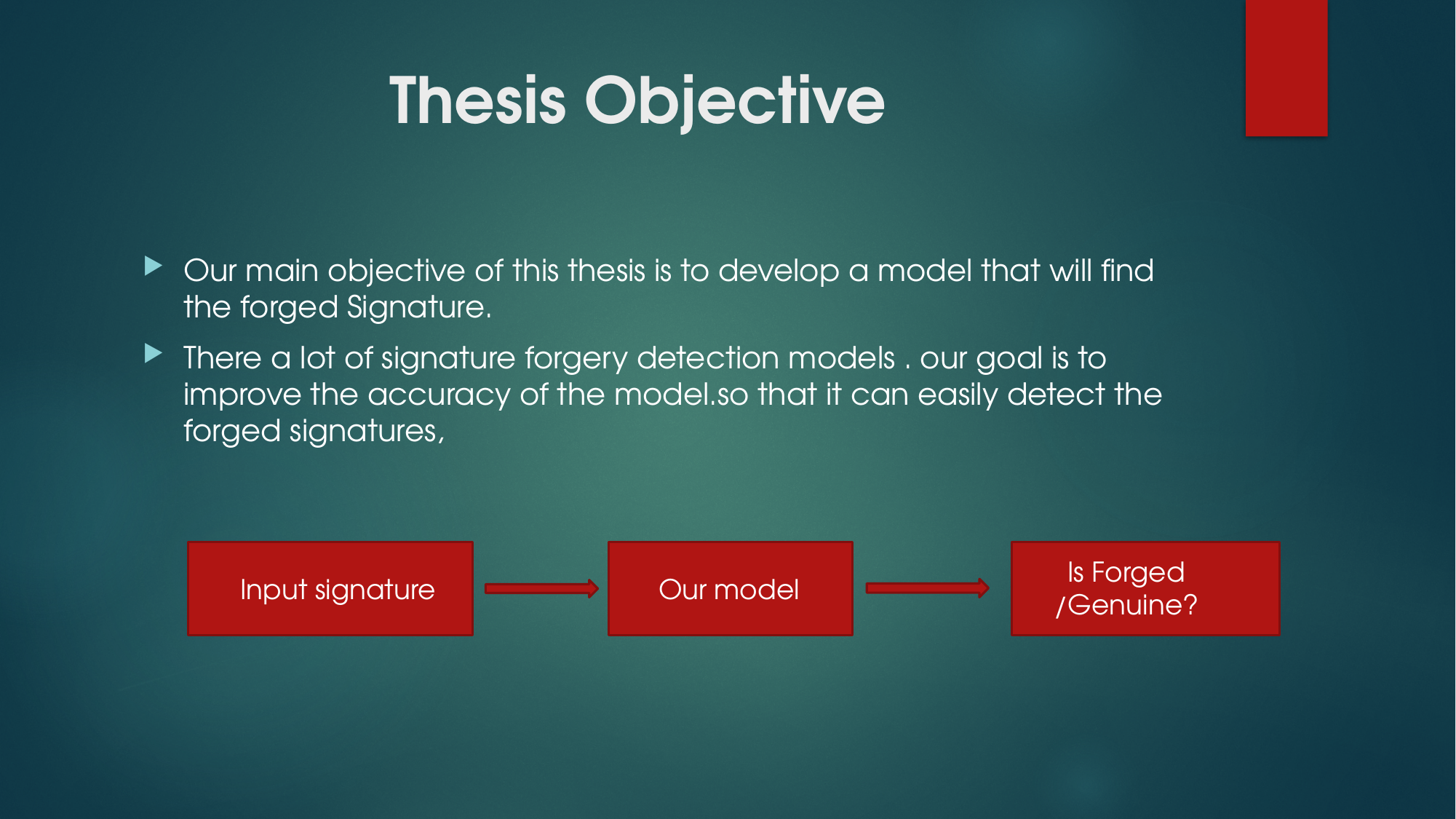

# Thesis Objective
Our main objective of this thesis is to develop a model that will find the forged Signature.
There a lot of signature forgery detection models . our goal is to improve the accuracy of the model.so that it can easily detect the forged signatures,

Is Forged /Genuine?
Input signature
Our model